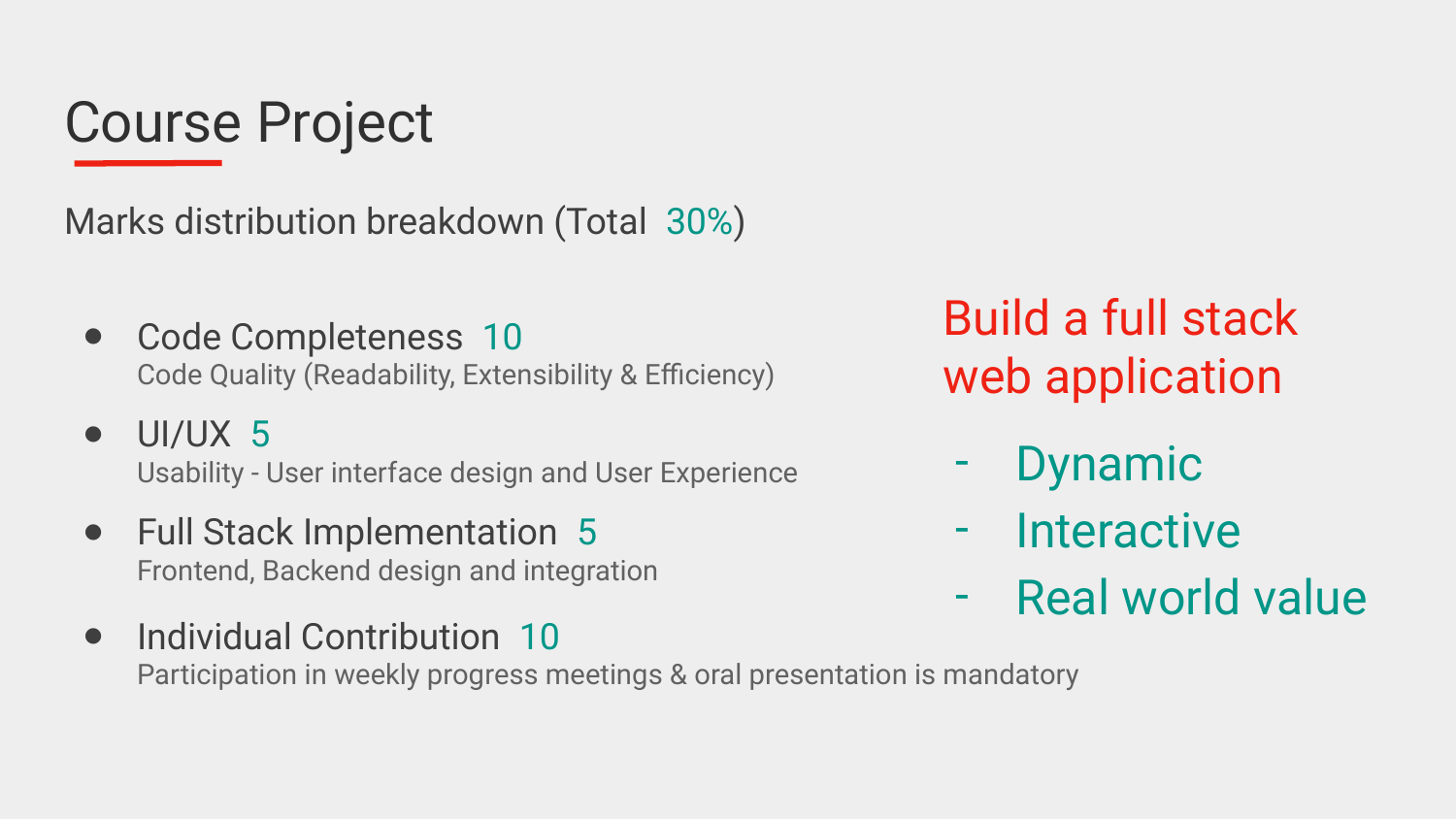

# Course Project
Marks distribution breakdown (Total  30%)

Code Completeness  10
Code Quality (Readability, Extensibility & Efficiency)
UI/UX  5
Usability - User interface design and User Experience
Full Stack Implementation  5
Frontend, Backend design and integration
Individual Contribution  10
Participation in weekly progress meetings & oral presentation is mandatory
Build a full stack web application
Dynamic
Interactive
Real world value